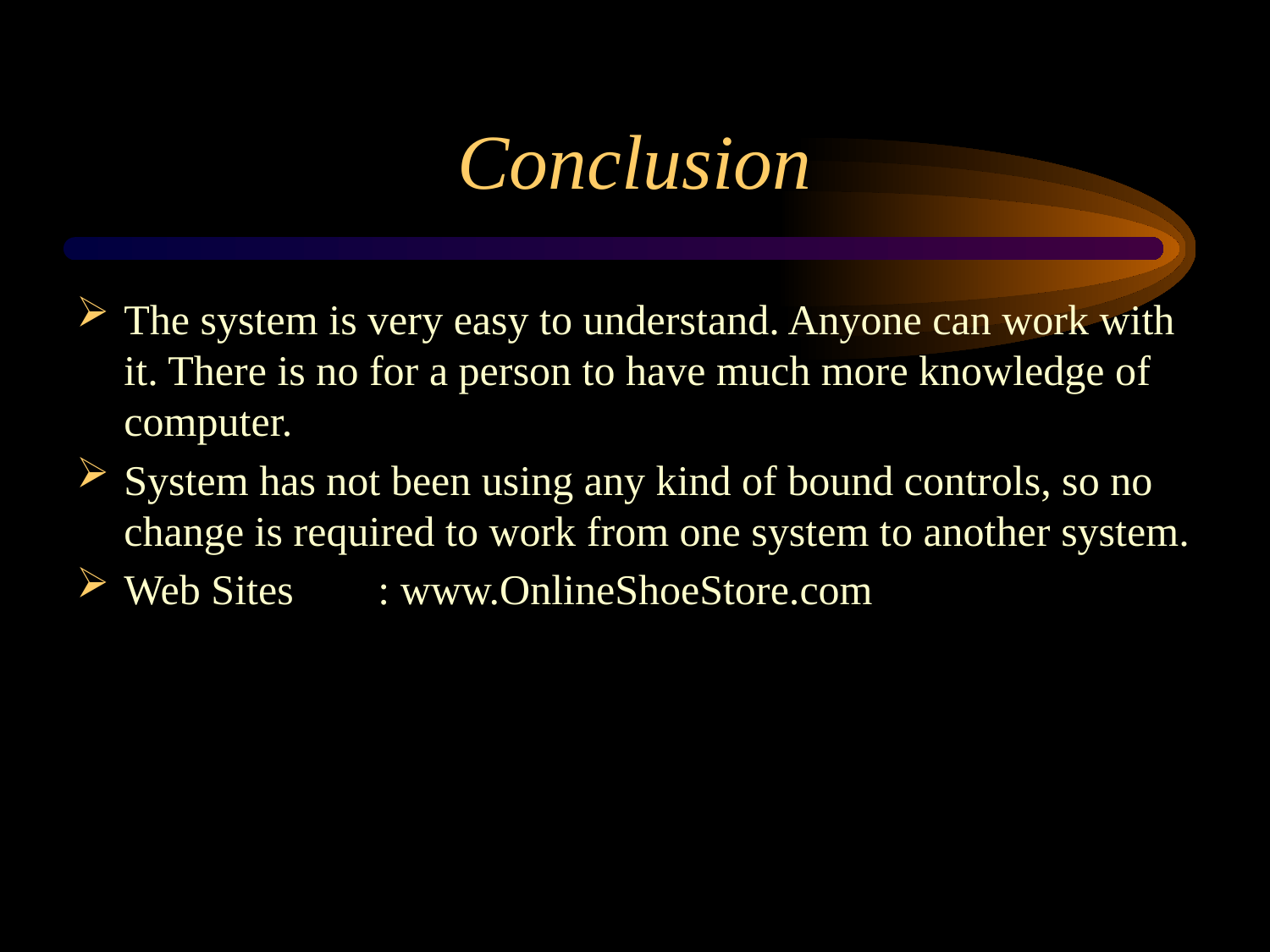

# Conclusion
The system is very easy to understand. Anyone can work with it. There is no for a person to have much more knowledge of computer.
System has not been using any kind of bound controls, so no change is required to work from one system to another system.
Web Sites	: www.OnlineShoeStore.com